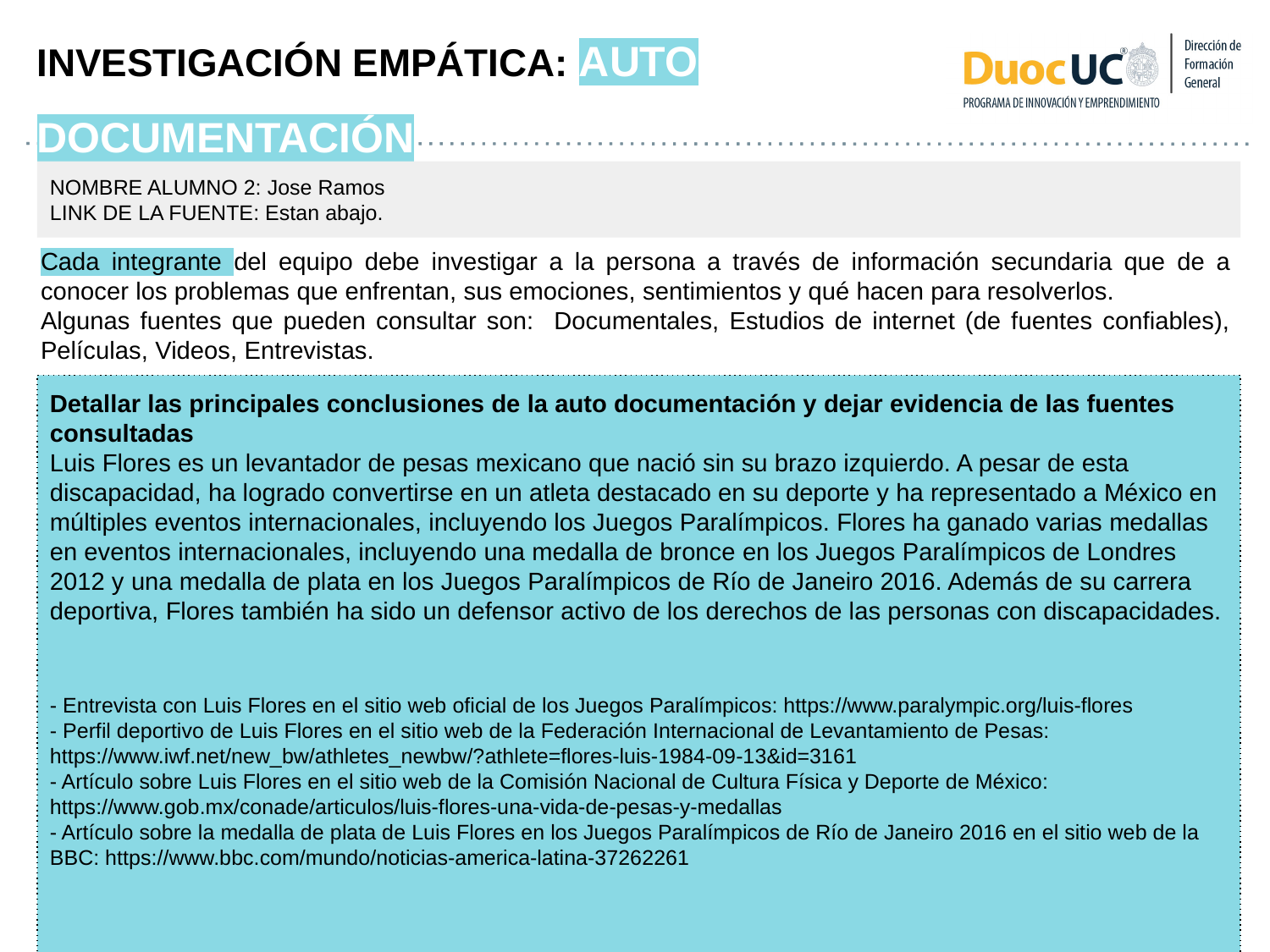

INVESTIGACIÓN EMPÁTICA: AUTO DOCUMENTACIÓN
NOMBRE ALUMNO 2: Jose Ramos
LINK DE LA FUENTE: Estan abajo.
Cada integrante del equipo debe investigar a la persona a través de información secundaria que de a conocer los problemas que enfrentan, sus emociones, sentimientos y qué hacen para resolverlos.
Algunas fuentes que pueden consultar son:  Documentales, Estudios de internet (de fuentes confiables), Películas, Videos, Entrevistas.
Detallar las principales conclusiones de la auto documentación y dejar evidencia de las fuentes consultadas
Luis Flores es un levantador de pesas mexicano que nació sin su brazo izquierdo. A pesar de esta discapacidad, ha logrado convertirse en un atleta destacado en su deporte y ha representado a México en múltiples eventos internacionales, incluyendo los Juegos Paralímpicos. Flores ha ganado varias medallas en eventos internacionales, incluyendo una medalla de bronce en los Juegos Paralímpicos de Londres 2012 y una medalla de plata en los Juegos Paralímpicos de Río de Janeiro 2016. Además de su carrera deportiva, Flores también ha sido un defensor activo de los derechos de las personas con discapacidades.

- Entrevista con Luis Flores en el sitio web oficial de los Juegos Paralímpicos: https://www.paralympic.org/luis-flores
- Perfil deportivo de Luis Flores en el sitio web de la Federación Internacional de Levantamiento de Pesas: https://www.iwf.net/new_bw/athletes_newbw/?athlete=flores-luis-1984-09-13&id=3161
- Artículo sobre Luis Flores en el sitio web de la Comisión Nacional de Cultura Física y Deporte de México: https://www.gob.mx/conade/articulos/luis-flores-una-vida-de-pesas-y-medallas
- Artículo sobre la medalla de plata de Luis Flores en los Juegos Paralímpicos de Río de Janeiro 2016 en el sitio web de la BBC: https://www.bbc.com/mundo/noticias-america-latina-37262261